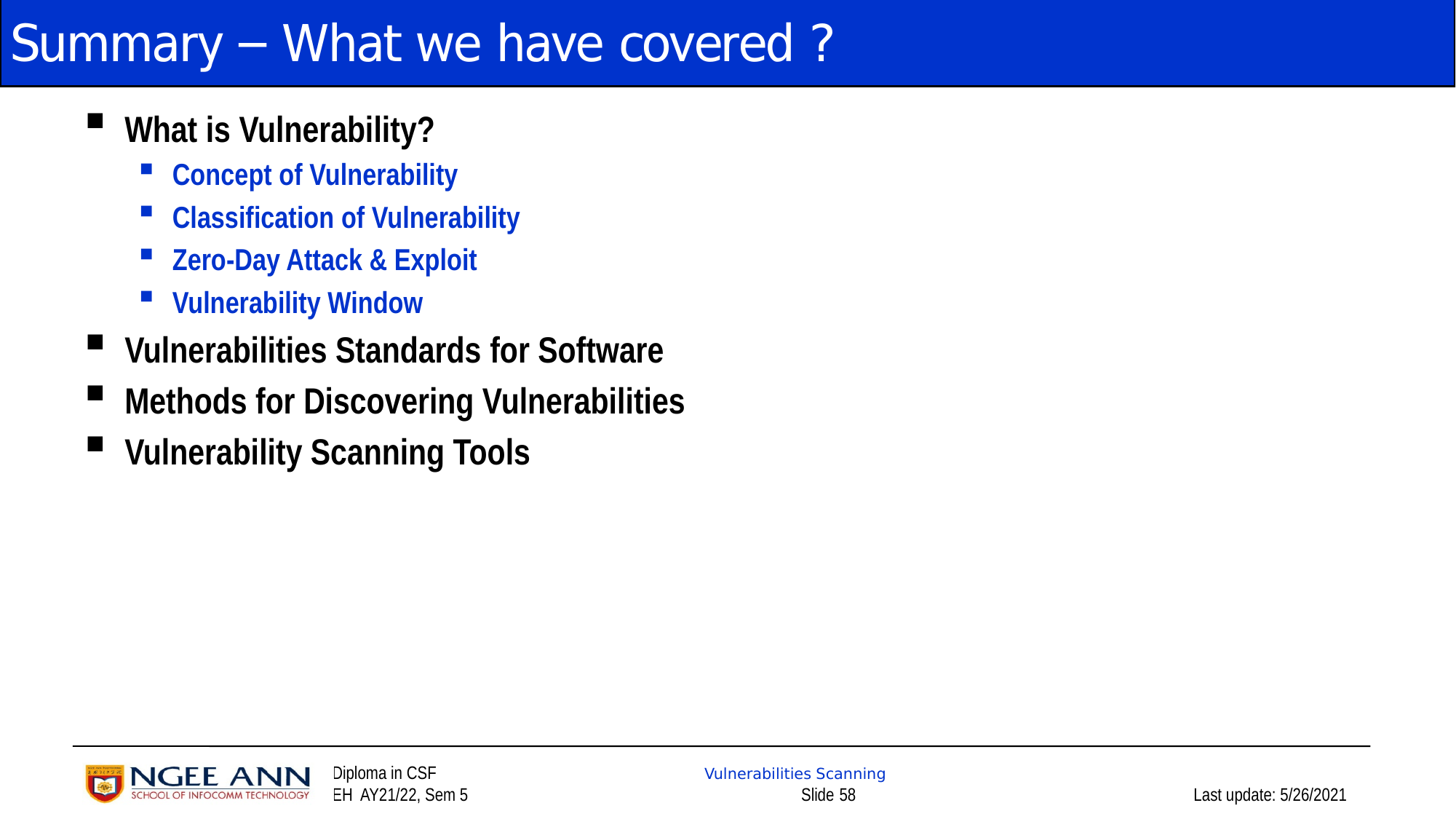

# Summary – What we have covered ?
What is Vulnerability?
Concept of Vulnerability
Classification of Vulnerability
Zero-Day Attack & Exploit
Vulnerability Window
Vulnerabilities Standards for Software
Methods for Discovering Vulnerabilities
Vulnerability Scanning Tools